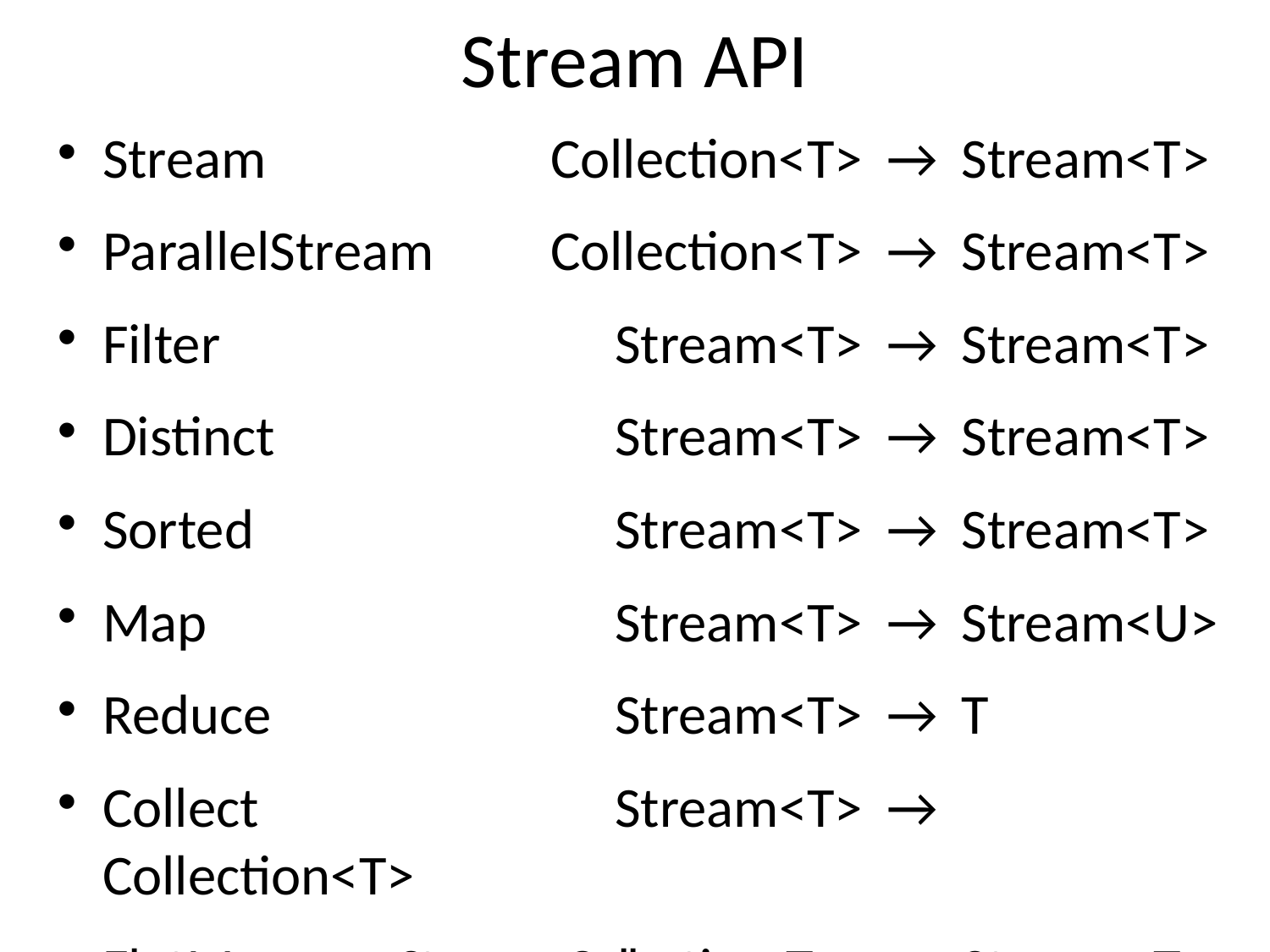

# Stream API
Stream	Collection<T>	→	Stream<T>
ParallelStream	Collection<T>	→	Stream<T>
Filter	Stream<T>	→	Stream<T>
Distinct	Stream<T>	→	Stream<T>
Sorted	Stream<T>	→	Stream<T>
Map	Stream<T>	→	Stream<U>
Reduce	Stream<T>	→	T
Collect	Stream<T>	→	Collection<T>
FlatMap	 Stream<Collection<T>>	→	Stream<T>